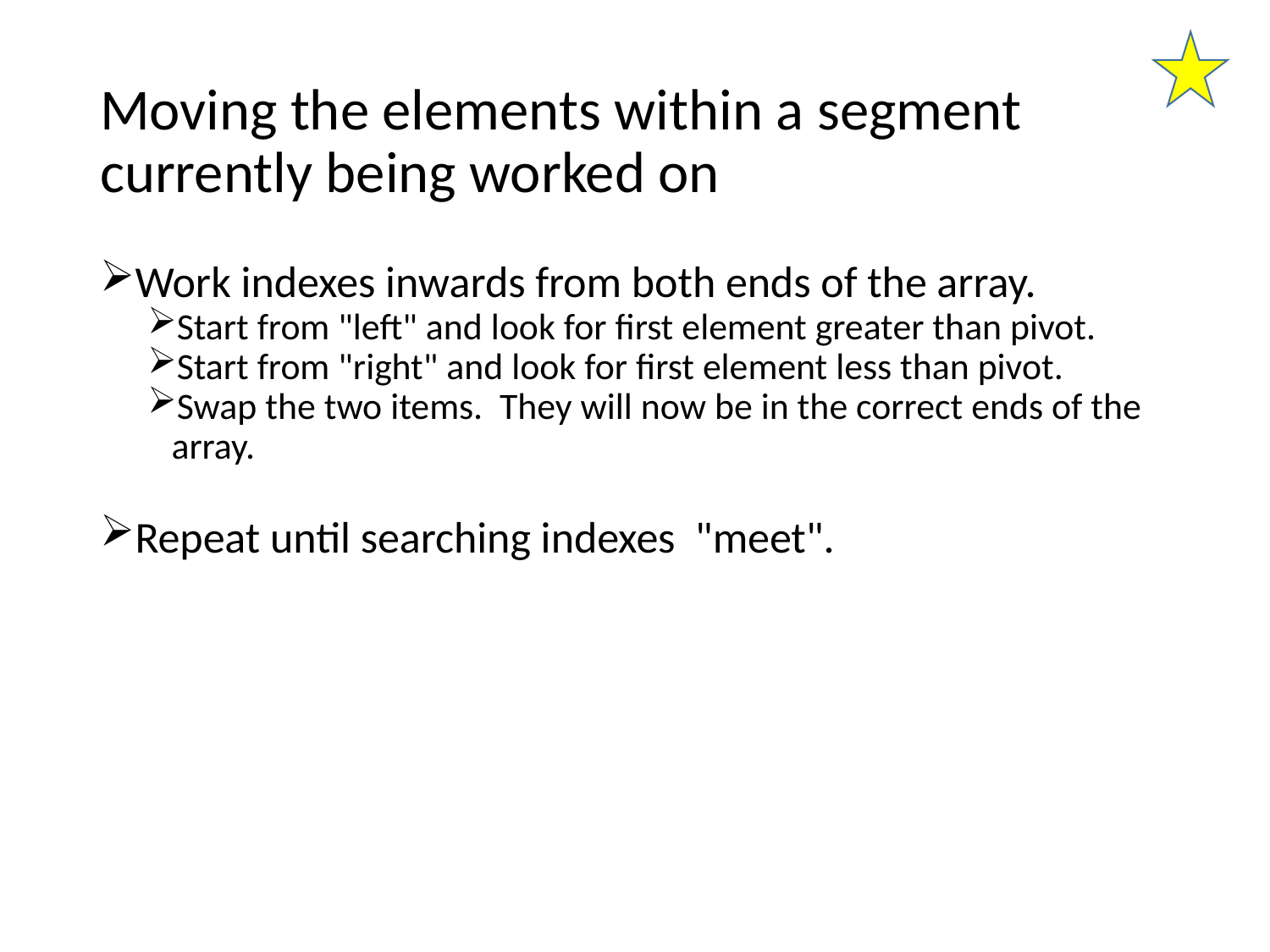

# Moving the elements within a segment currently being worked on
Work indexes inwards from both ends of the array.
Start from "left" and look for first element greater than pivot.
Start from "right" and look for first element less than pivot.
Swap the two items.  They will now be in the correct ends of the array.

Repeat until searching indexes  "meet".